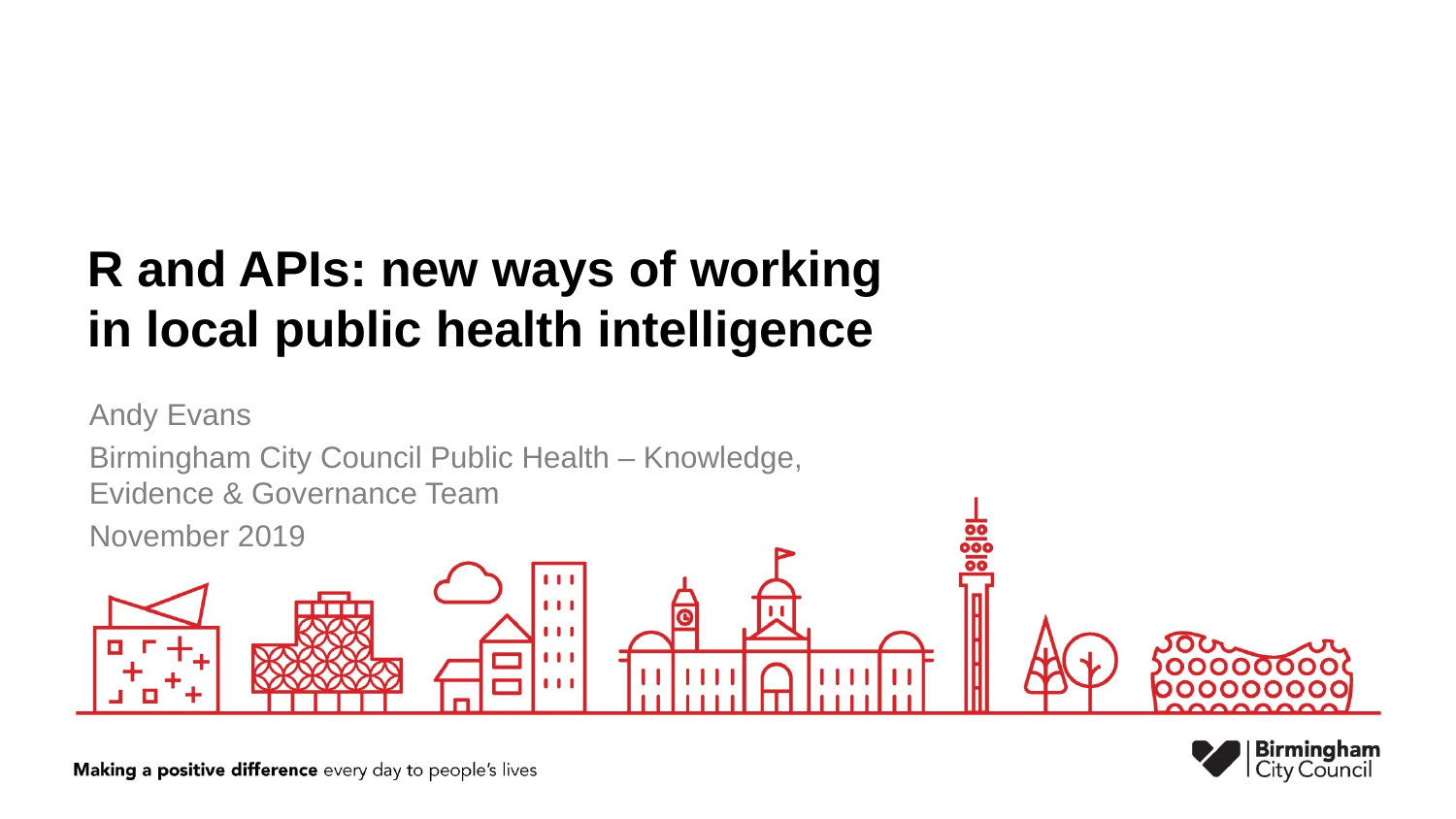

# R and APIs: new ways of working in local public health intelligence
Andy Evans
Birmingham City Council Public Health – Knowledge, Evidence & Governance Team
November 2019